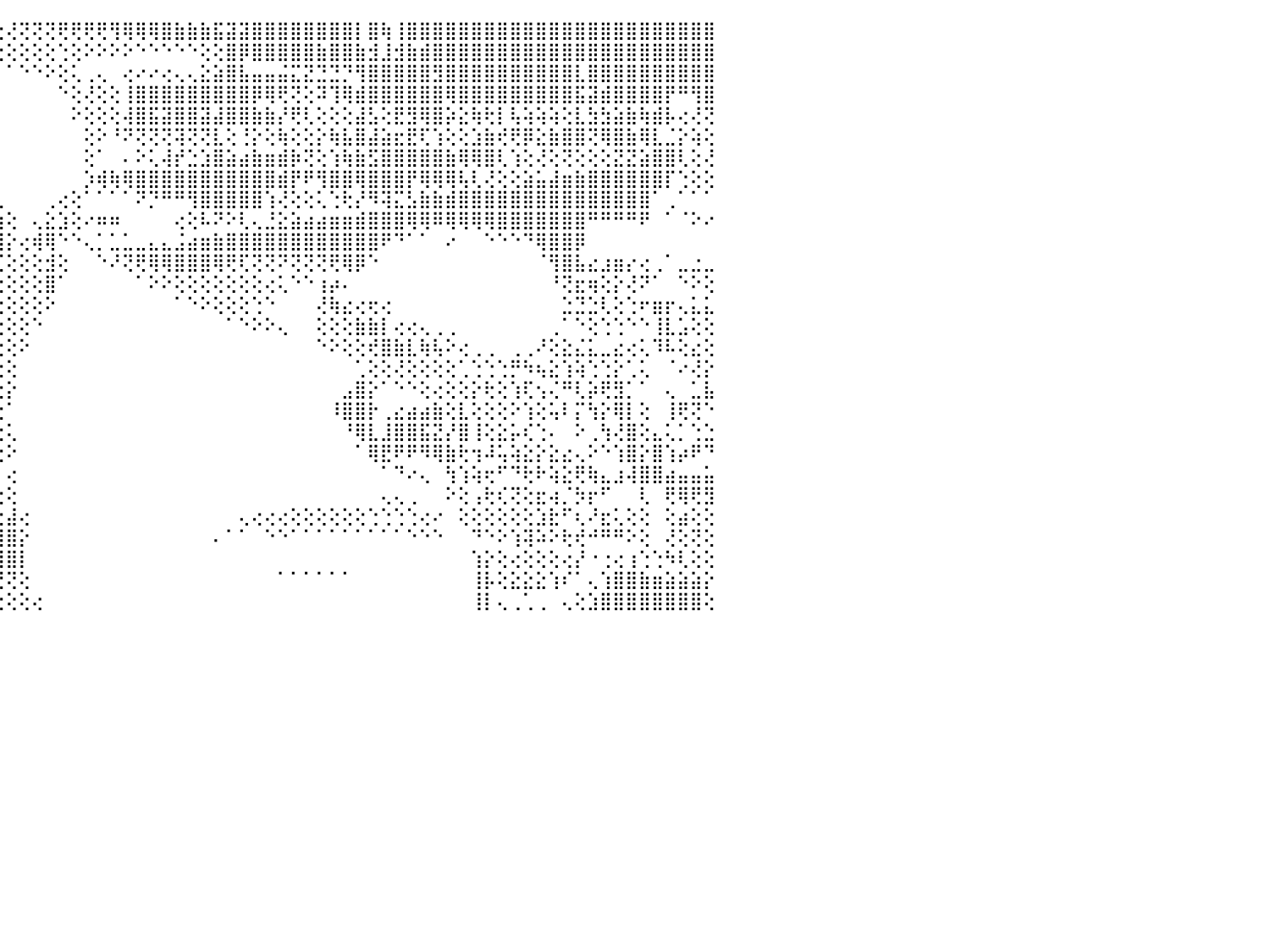

⢕⢕⢕⢕⢕⢕⢕⢕⢕⢕⢔⠀⠀⠀⠁⣿⣿⣿⣿⣿⣿⣿⡇⠀⠀⢕⢕⣿⢸⣿⢕⢕⢕⢕⢕⢕⢕⢕⢕⢕⢕⢕⢕⢕⢕⢜⢝⢝⢝⢟⢟⢟⢟⢻⢿⢿⢿⣿⣷⣷⣷⣯⣽⣽⣿⣿⣿⣿⣿⣿⣿⣿⡇⣿⢷⢸⣿⣿⣿⣿⣿⣿⣿⣿⣿⣿⣿⣿⣿⣿⣿⣿⣿⣿⣿⣿⣿⣿⣿⣿⠀
⢄⠁⠑⠁⠁⠁⠁⠁⠁⠁⠁⠀⠀⠀⠀⢹⣿⣿⣿⣿⣿⣿⡇⢔⢄⢕⣕⣸⢵⡕⢕⢕⢕⢕⢕⢕⠕⠑⠕⠕⠕⠕⠕⢕⢕⢕⢕⢕⢕⢑⢕⠕⠕⠕⠕⠑⠑⠑⠑⠑⢕⢕⣿⡿⣿⣿⣿⣿⣿⣷⣿⣿⣷⣺⣸⣺⣷⣾⣿⣿⣿⣿⣿⣿⣿⣿⣿⣿⣿⣿⣿⣿⣿⣿⣿⣿⣿⣿⣿⣿⠀
⢕⠀⠀⠀⠀⠀⠀⢀⠀⢀⢕⠀⢄⢄⢔⣾⣿⣿⣿⣿⣿⣿⣷⢕⢕⢜⣿⣟⣺⡇⢕⢕⡿⢇⠁⠀⠀⠀⠀⠀⠀⠀⠀⠀⠀⠁⠑⠑⠕⢕⢅⢀⢄⠀⢔⠔⠔⢔⢄⢄⣕⣵⣿⣧⣤⣤⣬⣍⣝⣙⣙⡙⢻⣿⣿⣿⣿⣿⣻⣿⣿⣿⣿⣿⣿⣿⣿⣿⣿⣇⣿⣿⣿⣿⣿⣿⣿⣿⣿⣿⠀
⡇⢕⠀⢄⢔⢄⠕⠕⠱⠔⢕⢕⢕⢕⠑⢟⣿⣿⣿⣿⣿⣿⣿⢕⢕⢕⢐⡱⢿⢧⢕⢄⠑⠀⠀⠀⠀⠀⠀⠀⠀⠀⠀⠀⠀⠀⠀⠀⠀⠑⢕⢜⢕⢕⢸⣿⣿⣿⣿⣿⣿⣿⣿⣿⡿⢿⢟⢝⢕⠽⢹⢿⣾⣿⣿⣿⣿⣿⣿⢿⣿⣿⣿⣿⣿⣿⣿⣿⣿⣯⣽⣾⣿⣿⣿⣿⡟⠛⢻⣿⠀
⡧⢕⠀⢄⢀⢔⢰⣶⣷⡾⣷⢕⢕⢕⢔⠡⢿⢟⣿⣿⣿⣿⣿⣕⡕⢕⢕⢕⣝⢝⢕⠁⠀⠀⠀⠀⠀⠀⠀⠀⠀⠀⠀⠀⠀⠀⠀⠀⠀⠀⠕⢕⢕⢕⢼⣿⣯⣽⣿⣿⣽⣼⣿⣿⣷⣷⡜⢟⢇⢕⢕⢕⣼⣣⢕⣟⣻⢿⣿⡵⣕⢷⢗⡇⢧⢵⢵⢵⢕⣇⣳⣳⣵⣷⢷⣾⡧⢔⢜⢝⠀
⢗⢕⠀⢕⠕⢕⢕⣿⢹⣇⣿⢕⢕⢕⢕⠁⢕⢕⢸⣿⣿⣿⣿⣿⡏⢕⢸⣿⣽⢕⠀⠀⠀⠀⠀⠀⠀⠀⠀⠀⠀⠀⠀⠀⠀⠀⠀⠀⠀⠀⠀⢕⠕⠘⠝⢝⢝⢝⢽⢝⢝⣇⢕⢘⡕⢕⢷⢕⢕⡕⢷⣧⣿⣼⣵⣖⣟⢏⢱⢕⢕⣱⣷⢞⢟⡿⣕⣷⣿⣿⢝⢿⣿⣷⢿⣇⣈⡕⢵⢕⠀
⣿⣧⢄⠀⢀⢕⢕⢻⢜⢟⢜⢕⢕⢕⢕⠀⠕⢕⢜⣿⣿⣿⣿⣿⢕⢕⢕⢝⢹⡇⠀⠀⠀⠀⠀⠀⠀⠀⠀⠀⠀⠀⠀⠀⠀⠀⠀⠀⠀⠀⠀⢕⠁⠀⠄⠕⢅⢼⡞⣑⣱⣿⣵⣴⣷⣶⣾⡷⢝⢕⢱⢷⣷⣫⣿⣿⣿⣿⣿⣷⢿⢿⣿⢇⢱⢕⢜⢕⢝⢕⢕⢕⣝⣝⣵⣿⣿⢇⢕⢜⠀
⢕⢕⢕⢀⢕⢕⢕⢁⢄⢅⢅⢕⢕⢕⢕⢅⢕⣕⢘⣽⣿⣿⣿⣿⢕⢕⢕⢕⢹⡇⠀⠀⠀⠀⠀⠀⠀⠀⠀⠀⠀⠀⠀⠀⠀⠀⠀⠀⠀⠀⠀⡱⢾⢷⢿⣿⣿⣿⣿⣿⣿⣿⣿⣿⣿⣿⣾⡟⠟⢻⣿⣿⢿⣿⣿⣿⡟⢿⢿⢿⢧⢇⢜⢕⢕⣵⣥⣼⣶⣷⣿⣿⣿⣿⣿⣿⡏⢑⢕⢕⠀
⢕⢕⢕⠁⠑⢵⣥⡅⢕⢕⢕⢕⢕⠕⠁⠁⠁⣿⣷⣿⣿⣿⢿⡟⠑⠁⢑⢕⢸⣿⠀⢀⢀⠀⠀⠀⠀⠀⢀⢕⢔⢀⢄⢄⢀⠀⠀⠀⢀⢔⢕⠁⠁⠁⠁⠝⡙⠛⠛⢻⣿⣿⣿⣿⣿⢱⢜⢕⢕⢅⢑⢗⡜⠻⢽⣍⣣⣷⣷⣾⣿⣿⣿⣿⣿⣿⣿⣿⣿⣿⣿⣿⣿⣿⣿⠁⢀⠁⠁⠁⠀
⣿⡇⢕⠔⠆⣼⣿⣇⢱⢱⢅⣔⠐⠀⠁⠐⠐⢻⢿⢻⣿⣿⣯⣕⢄⠀⠣⣕⢜⣿⢕⠅⢕⢛⢷⢷⢖⢞⠟⢟⢟⢟⠻⣿⣷⢕⠀⢄⣕⣱⢕⠔⠶⠶⠀⠀⠀⠀⢔⢕⠧⠝⠕⢇⢄⣘⣕⣵⣴⣴⣶⣶⣾⣿⣿⣿⢿⢿⠿⢿⢿⢿⢿⣿⣿⣿⣿⣿⣿⣿⠛⠛⠛⠛⠟⠀⠁⠈⠕⠔⠀
⠿⠇⢕⢀⠀⠁⠀⠅⢗⠀⠁⠁⠀⢁⠁⠀⢀⢍⢵⣕⡕⢑⢑⡼⢕⢅⠀⠈⣷⣿⣧⡄⣵⣕⣕⣕⡕⢔⢕⢕⢕⢕⣱⣿⣿⡕⢔⢾⢿⠑⠑⢄⡁⣁⣁⣀⣄⣄⣨⣴⣶⣷⣿⣿⣿⣿⣿⣿⣿⣿⣿⣿⣿⣿⠟⠙⠁⠁⠀⠔⠀⠀⠑⠑⠑⠙⢿⣿⣿⡿⠀⠀⠀⠀⠀⠀⠀⠀⠀⠀⠀
⠁⢕⡕⢕⣕⡕⢕⢕⢕⢄⢄⢅⢄⣄⣄⡔⣜⢝⢙⠛⠿⢦⣌⢄⢑⢑⢄⢜⢹⣟⢿⢗⢹⣿⣿⣿⣿⣿⣷⣷⣷⣿⣿⡿⢏⢕⢕⢕⣺⢕⠀⠀⠑⠜⢝⢟⢿⢿⣿⣿⣿⢿⢟⢏⢝⢝⠝⢝⢝⢝⢟⢿⡿⠑⠀⠀⠀⠀⠀⠀⠀⠀⠀⠀⠀⠀⠈⢻⣿⣧⣔⣰⣶⡔⢔⢀⠁⣀⣐⣀⠀
⢄⢑⢽⣿⣿⣿⣿⢿⣿⣿⣿⣷⣷⣷⣧⣵⣵⡕⢈⢉⠁⢀⢄⢄⢔⣕⣕⣕⣕⣕⣕⣼⣿⣯⣽⣿⣿⣿⢏⢝⢿⢟⢏⢕⢕⢕⢕⢕⣿⠁⠀⠀⠀⠀⠀⠁⠕⠕⢕⢕⢕⢕⢕⢕⢕⢔⢅⠑⠑⢰⡴⠄⠀⠀⠀⠀⠀⠀⠀⠀⠀⠀⠀⠀⠀⠀⠀⠘⢝⣖⢶⢕⡕⢜⠝⠁⠀⠑⠕⢕⠀
⣦⣷⣷⣷⣳⣷⣿⣿⣿⣿⣿⣿⣿⡟⢟⢟⢕⢕⢔⢰⣑⣷⣿⣿⣿⣿⣿⣿⣿⣿⣿⣿⣿⡟⠏⠕⢵⢵⢷⢇⢕⢕⢕⢕⢕⢕⢕⢕⠕⠀⠀⠀⠀⠀⠀⠀⠀⠀⠁⠑⠕⢕⢕⢕⢑⠑⠀⠀⠀⢜⢷⣔⢔⢖⢔⠀⠀⠀⠀⠀⠀⠀⠀⠀⠀⠀⠀⠀⣑⣙⣑⢇⢕⢑⠖⣶⡖⢄⣅⣅⠀
⣿⣿⣿⣿⣿⣿⣿⣿⣿⣿⣿⣿⣿⣿⣿⣿⣷⣷⣿⣿⣿⣿⣿⣿⣿⣿⣿⣿⣿⣿⣿⣿⢏⠁⠀⠀⠑⢕⢗⢕⢕⢕⢕⢕⢕⢕⢕⠑⠀⠀⠀⠀⠀⠀⠀⠀⠀⠀⠀⠀⠀⠀⠁⠑⠕⠕⢄⠀⠀⢕⢕⢕⣷⣷⡇⢔⢔⢄⢀⢀⠀⠀⠀⠀⠀⠀⠀⢀⠁⠑⢕⢑⢑⠑⠑⢸⣇⣡⢕⢕⠀
⣿⣿⣿⣿⣿⣿⣿⣿⣿⣿⣿⣿⣿⣿⣿⣿⣿⣿⣿⣿⣿⣿⣿⣿⣿⣿⣿⣿⣿⣿⣿⡟⠀⠀⠀⠀⠀⠀⠁⢕⢕⢕⢕⢕⢕⢕⠕⠀⠀⠀⠀⠀⠀⠀⠀⠀⠀⠀⠀⠀⠀⠀⠀⠀⠀⠀⠀⠀⠀⠑⠕⢕⢕⢞⣿⣷⣇⢷⢧⠕⢔⢀⢀⠀⢀⢀⠜⢕⣕⣌⣅⣀⣔⢔⢅⠹⠧⢕⣔⢕⠀
⣿⣿⣿⣿⣿⣿⣿⢿⢿⣿⣿⣿⣿⣿⣿⣿⣿⣿⣿⣿⣿⣿⣿⣿⣿⣿⣿⣿⣿⣿⣿⡇⠀⠀⠀⠀⠀⠀⠀⣶⣿⣧⣵⢕⢕⢕⠀⠀⠀⠀⠀⠀⠀⠀⠀⠀⠀⠀⠀⠀⠀⠀⠀⠀⠀⠀⠀⠀⠀⠀⠀⠀⢁⢕⢕⢜⢕⢕⢕⢕⢁⢑⢑⢑⡛⠳⢦⣕⢱⢵⢑⢑⡕⢁⢅⠀⠈⠔⢜⡕⠀
⣿⣿⣿⣿⣿⣿⢝⢝⢗⢝⢻⣿⣿⣿⣿⣿⣿⣿⣿⣿⣿⣿⣿⣿⣿⣿⣿⣿⣿⣿⣿⡇⠀⠀⠀⠀⠀⠀⠀⢻⣿⣿⣿⢕⢕⡕⠀⠀⠀⠀⠀⠀⠀⠀⠀⠀⠀⠀⠀⠀⠀⠀⠀⠀⠀⠀⠀⠀⠀⠀⠀⣠⣿⡕⠁⠑⠑⢕⢔⢕⢕⡕⢗⢕⢱⢏⢢⢌⠛⢇⡵⢟⣻⡁⠁⠀⢄⠀⣁⣧⠀
⣿⣿⣿⣿⣿⣿⢕⢑⠑⢕⢕⢝⢿⣿⣿⣿⣿⣿⣿⣿⣿⣿⣿⣿⣿⣿⣿⣿⣿⣿⣿⡇⠀⠀⠀⠀⠀⠀⠀⢘⠿⠿⢷⢕⢕⠁⠀⠀⠀⠀⠀⠀⠀⠀⠀⠀⠀⠀⠀⠀⠀⠀⠀⠀⠀⠀⠀⠀⠀⠀⠸⣿⣿⡗⢀⣔⣴⣴⣷⢕⣇⢕⢕⢕⠕⢱⢕⢥⠇⡍⢳⡕⢿⡇⢕⠀⢸⢟⢝⠑⠀
⣿⣿⣿⣿⣿⣿⡇⡄⠀⠁⢕⢕⠈⢻⣿⣿⣿⣿⣿⣿⣿⣿⣿⣿⣿⣿⣿⣿⣿⣿⣿⣇⠀⠀⠀⠀⠀⠀⠀⢕⢕⢰⢆⢔⢕⢅⠀⠀⠀⠀⠀⠀⠀⠀⠀⠀⠀⠀⠀⠀⠀⠀⠀⠀⠀⠀⠀⠀⠀⠀⠀⠘⢿⣇⣸⣿⣿⣯⣝⡜⣿⢸⢕⣕⡥⢎⢑⠄⠀⠕⢀⢳⢜⣿⢕⣄⢅⡁⢑⣑⠀
⣿⣿⣿⣿⣿⣿⣿⣧⢀⠀⠁⢕⢀⢁⣿⣿⣿⣿⣿⣿⣿⣿⣿⣿⣿⣿⣿⣿⣿⣿⣿⣿⠀⠀⠀⠀⠀⠀⠀⠁⢁⠜⢕⢇⢕⠕⠀⠀⠀⠀⠀⠀⠀⠀⠀⠀⠀⠀⠀⠀⠀⠀⠀⠀⠀⠀⠀⠀⠀⠀⠀⠀⠁⢿⣟⠟⠟⠻⢿⣷⢗⢲⠼⢥⢵⣕⡕⣕⣔⢄⠕⠑⢱⣿⡕⣿⢱⡴⠟⠙⠀
⣿⣿⣿⣿⣿⣿⣿⣿⣷⣄⠀⠕⢕⠅⢻⣿⣿⣿⣿⣿⣿⣿⣿⣿⣿⣿⣿⣿⣿⢿⢿⠇⠀⠀⠀⠀⠀⠀⠀⢄⢄⢄⢄⠀⠁⢔⠀⠀⠀⠀⠀⠀⠀⠀⠀⠀⠀⠀⠀⠀⠀⠀⠀⠀⠀⠀⠀⠀⠀⠀⠀⠀⠀⠀⠁⠙⠔⢄⠀⢳⢱⢵⢖⠋⠙⢗⠗⢵⣕⢟⢷⣄⣰⢼⣿⣿⣴⣤⣤⣥⠀
⣿⣿⣿⣿⣿⣿⣿⣿⣿⣿⣷⣄⢀⢔⢕⢻⣿⣿⣿⣿⣿⣿⣿⢟⠏⠑⠁⠈⠙⠀⠀⠀⠀⠀⠀⠀⠀⠀⠀⢕⢕⢕⢱⢔⢔⢕⠀⠀⠀⠀⠀⠀⠀⠀⠀⠀⠀⠀⠀⠀⠀⠀⠀⠀⠀⠀⠀⠀⠀⠀⠀⠀⠀⠀⢄⢄⢀⠀⠀⠕⢕⢠⢗⢎⢝⢕⣖⢴⡈⡳⡖⠋⠀⠀⢇⠀⢟⢿⢟⣻⠀
⣿⣿⣿⣿⣿⣿⣿⣿⣿⣿⣿⣿⣷⣕⢄⢜⣿⣿⣿⣿⡿⢟⢇⠑⠀⠀⠀⠀⠀⠀⠀⠀⠀⠀⠀⠀⠀⠀⠀⠁⢕⢕⢔⢕⢕⣼⢔⠀⠀⠀⠀⠀⠀⠀⠀⠀⠀⠀⠀⠀⠀⠀⠀⢄⢔⢔⢔⢕⢕⢕⢕⢕⢕⢑⢑⢑⢑⢔⠔⠀⢕⢕⢕⢕⢕⢕⣱⣗⠋⢆⠜⣖⢅⢕⢕⠀⢕⣴⢕⢕⠀
⣿⣿⣿⣿⣿⣿⣿⣿⣿⣿⣿⣿⣿⣿⣧⢁⠁⢸⣿⣿⣷⡕⠀⠀⠀⠀⠀⠀⠀⠀⠀⠀⠀⠀⠀⠀⠀⠀⠀⠀⠕⢕⢕⡕⣾⣿⡕⠀⠀⠀⠀⠀⠀⠀⠀⠀⠀⠀⠀⠀⠀⠄⠁⠁⠀⠑⠑⠁⠁⠁⠁⠁⠁⠁⠁⠁⠑⠑⠑⠀⠀⠙⠑⠕⢱⢽⠵⠕⢗⢞⠚⠛⠛⠕⢕⠀⢜⢕⢝⢕⠀
⣿⣿⣿⣿⣿⣿⣿⣿⣿⣿⢿⢟⢝⢕⢕⢔⠀⠀⢿⢿⢏⠕⠀⠀⠀⠀⠀⠀⠀⢀⢀⣄⠀⠀⠀⠀⠀⠀⠀⠀⠀⠑⢕⢿⣿⣿⡇⠀⠀⠀⠀⠀⠀⠀⠀⠀⠀⠀⠀⠀⠀⠀⠀⠀⠀⠀⠀⠀⠀⠀⠀⠀⠀⠀⠀⠀⠀⠀⠀⠀⠀⢱⡕⢕⢔⢕⢕⢕⢔⡜⠐⢐⢔⢰⢑⢑⠳⢇⢕⢕⠀
⣿⣿⣿⣿⣿⣿⣿⣿⣿⣿⣱⣵⣿⢣⡵⢕⡔⢔⢕⢕⢔⢔⢔⢕⢷⢷⣷⣷⣷⣾⣿⡿⠀⠀⠀⠀⠀⠀⠀⠀⠀⠀⢕⢜⢝⢝⢕⠀⠀⠀⠀⠀⠀⠀⠀⠀⠀⠀⠀⠀⠀⠀⠀⠀⠀⠀⠁⠁⠁⠁⠁⠁⠀⠀⠀⠀⠀⠀⠀⠀⠀⢸⡧⢕⣕⣕⣕⢱⠎⠁⢄⢱⣿⣿⣷⣶⣵⣵⣵⡕⠀
⣿⣿⣿⣿⣿⣿⣿⣿⣿⣿⣿⣿⡟⢕⢕⢕⢕⢕⢇⣕⡕⢕⢕⢕⢕⢕⢔⢅⠙⠙⠟⢑⠀⠀⠀⠀⠀⠀⢄⢔⠀⠀⠀⢕⢕⢕⢕⢔⠀⠀⠀⠀⠀⠀⠀⠀⠀⠀⠀⠀⠀⠀⠀⠀⠀⠀⠀⠀⠀⠀⠀⠀⠀⠀⠀⠀⠀⠀⠀⠀⠀⢸⡇⢄⢀⢁⢀⠀⢄⢕⣱⣿⣿⣿⣿⣿⣿⣿⣿⢕⠀
⠀⠀⠀⠀⠀⠀⠀⠀⠀⠀⠀⠀⠀⠀⠀⠀⠀⠀⠀⠀⠀⠀⠀⠀⠀⠀⠀⠀⠀⠀⠀⠀⠀⠀⠀⠀⠀⠀⠀⠀⠀⠀⠀⠀⠀⠀⠀⠀⠀⠀⠀⠀⠀⠀⠀⠀⠀⠀⠀⠀⠀⠀⠀⠀⠀⠀⠀⠀⠀⠀⠀⠀⠀⠀⠀⠀⠀⠀⠀⠀⠀⠀⠀⠀⠀⠀⠀⠀⠀⠀⠀⠀⠀⠀⠀⠀⠀⠀⠀⠀⠀